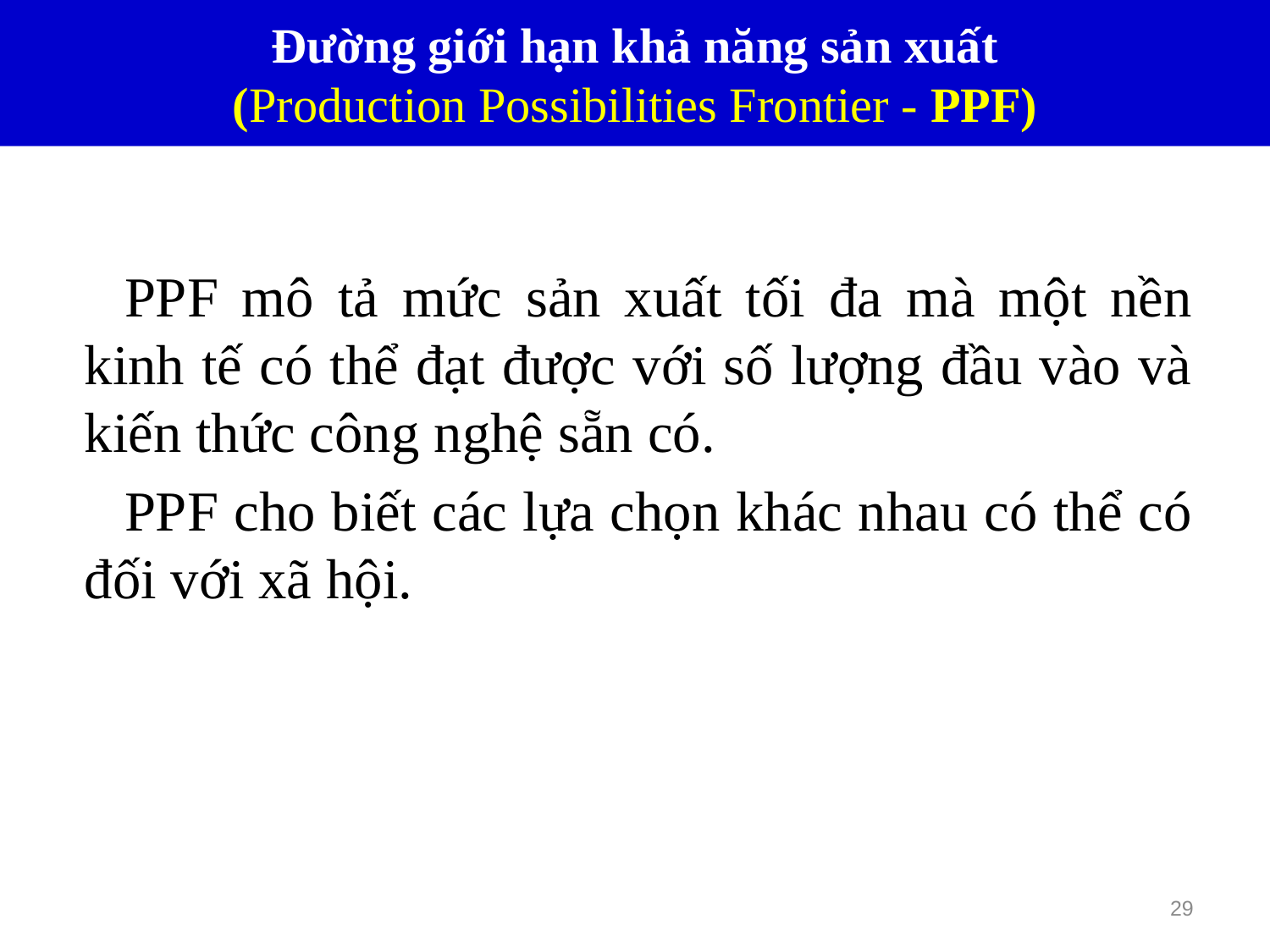

# Đường giới hạn khả năng sản xuất (Production Possibilities Frontier - PPF)
PPF mô tả mức sản xuất tối đa mà một nền kinh tế có thể đạt được với số lượng đầu vào và kiến thức công nghệ sẵn có.
PPF cho biết các lựa chọn khác nhau có thể có đối với xã hội.
29